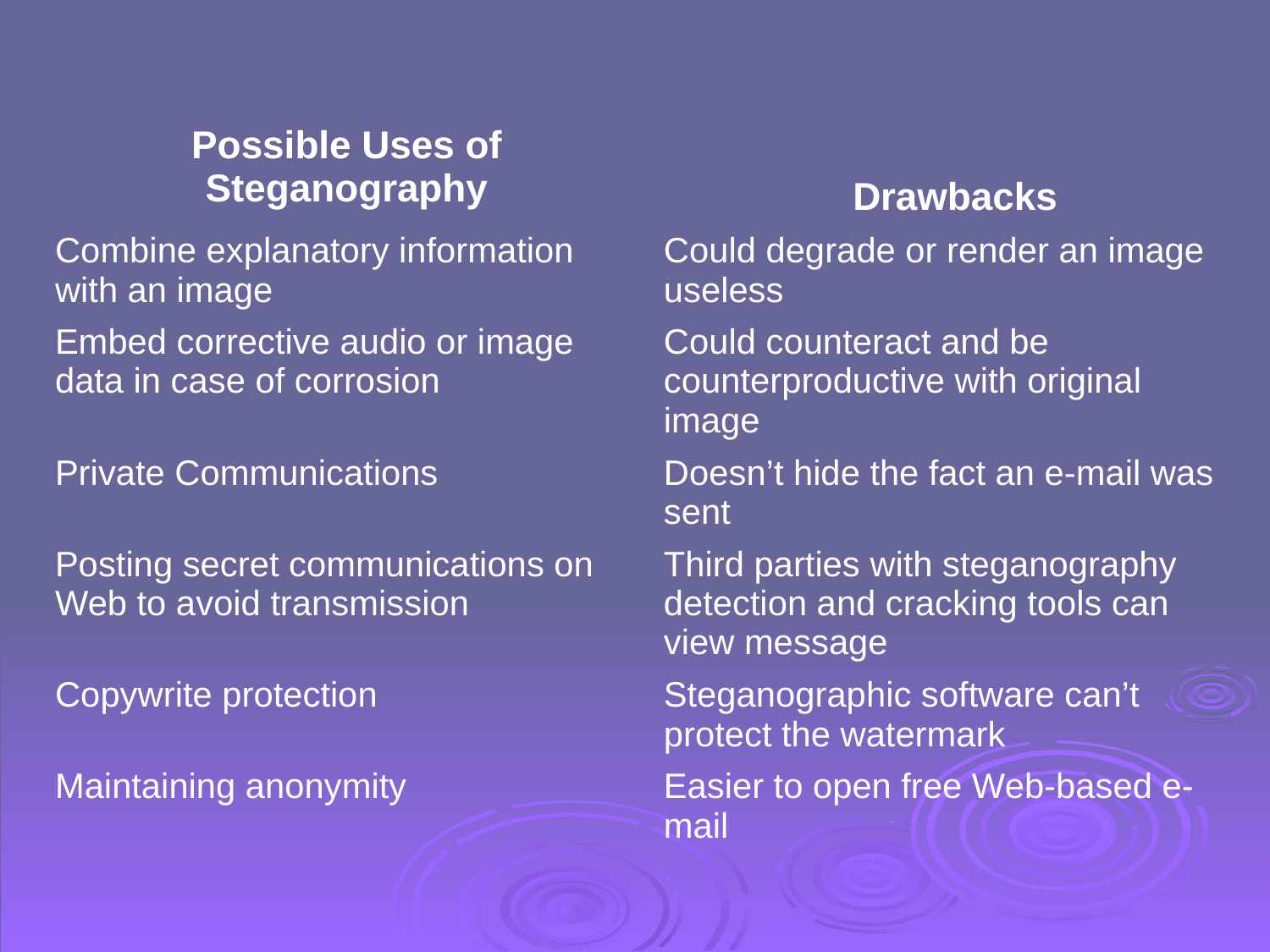

| Possible Uses of Steganography | Drawbacks |
| --- | --- |
| Combine explanatory information with an image | Could degrade or render an image useless |
| Embed corrective audio or image data in case of corrosion | Could counteract and be counterproductive with original image |
| Private Communications | Doesn’t hide the fact an e-mail was sent |
| Posting secret communications on Web to avoid transmission | Third parties with steganography detection and cracking tools can view message |
| Copywrite protection | Steganographic software can’t protect the watermark |
| Maintaining anonymity | Easier to open free Web-based e-mail |